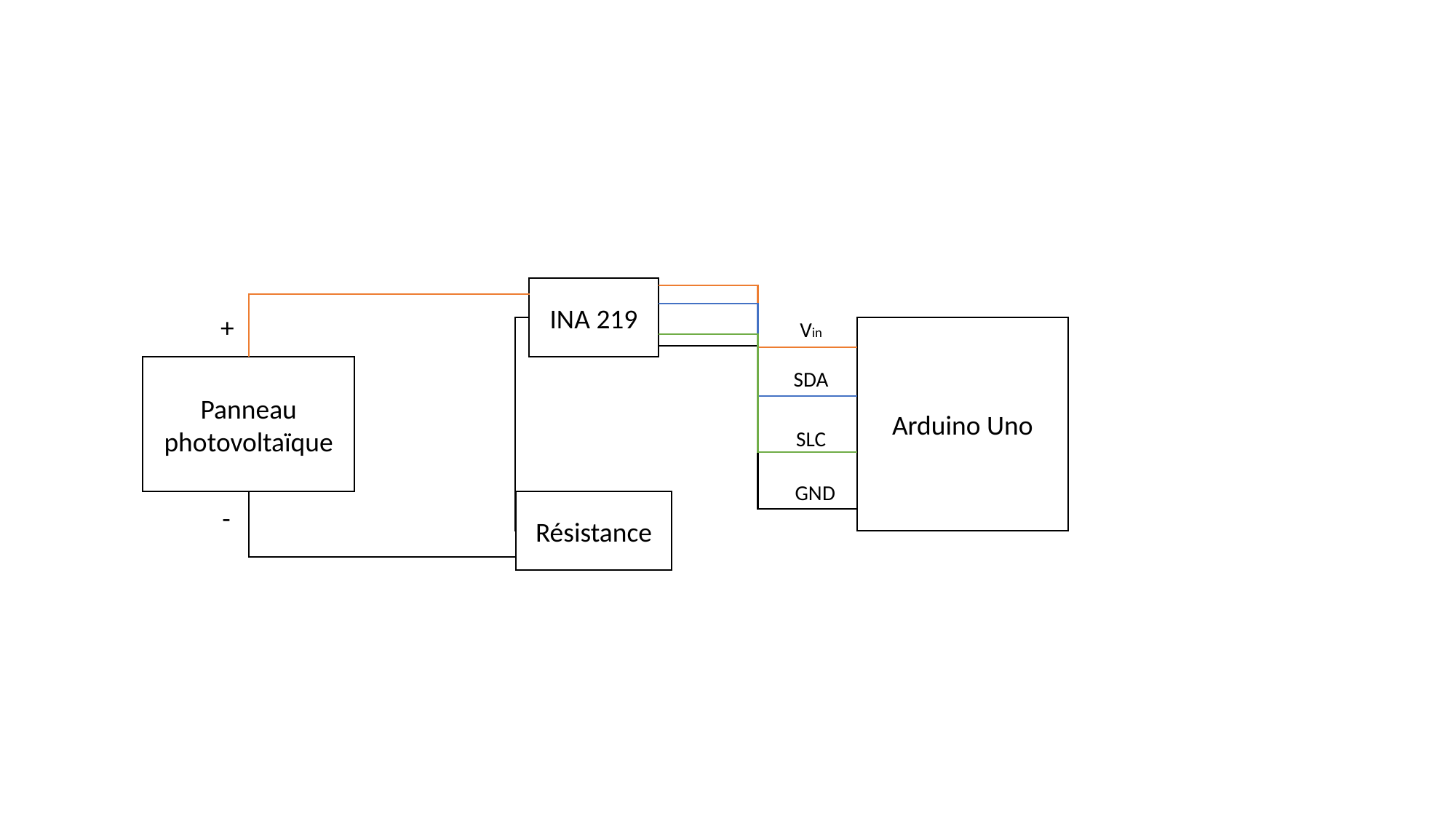

INA 219
+
Vin
Arduino Uno
Panneau photovoltaïque
SDA
SLC
GND
Résistance
-